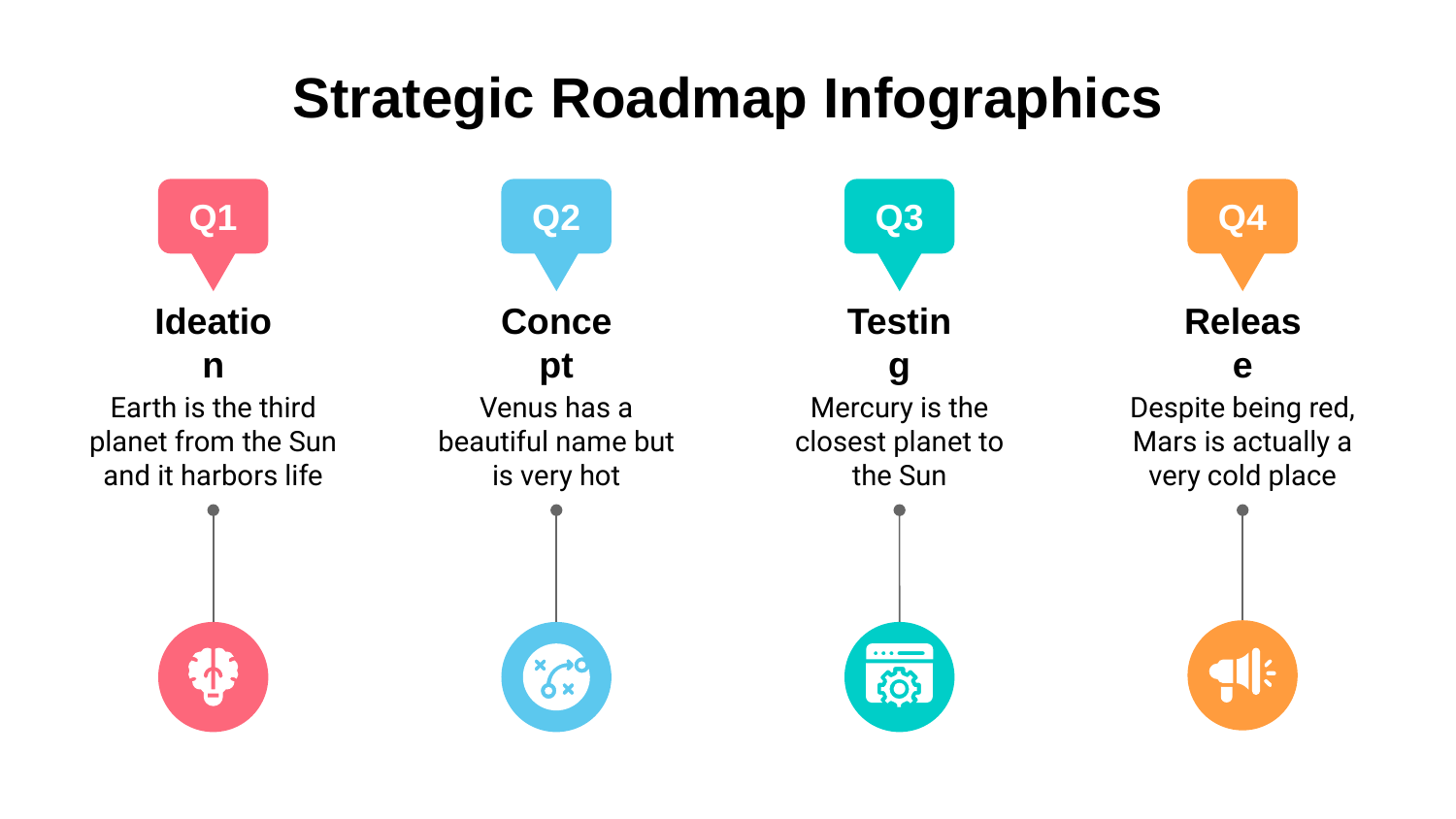

# Strategic Roadmap Infographics
Q1

Ideation
Earth is the third planet from the Sun and it harbors life
Q2

Concept
Venus has a beautiful name but is very hot
Q3

Testing
Mercury is the closest planet to the Sun
Q4

Release
Despite being red, Mars is actually a very cold place